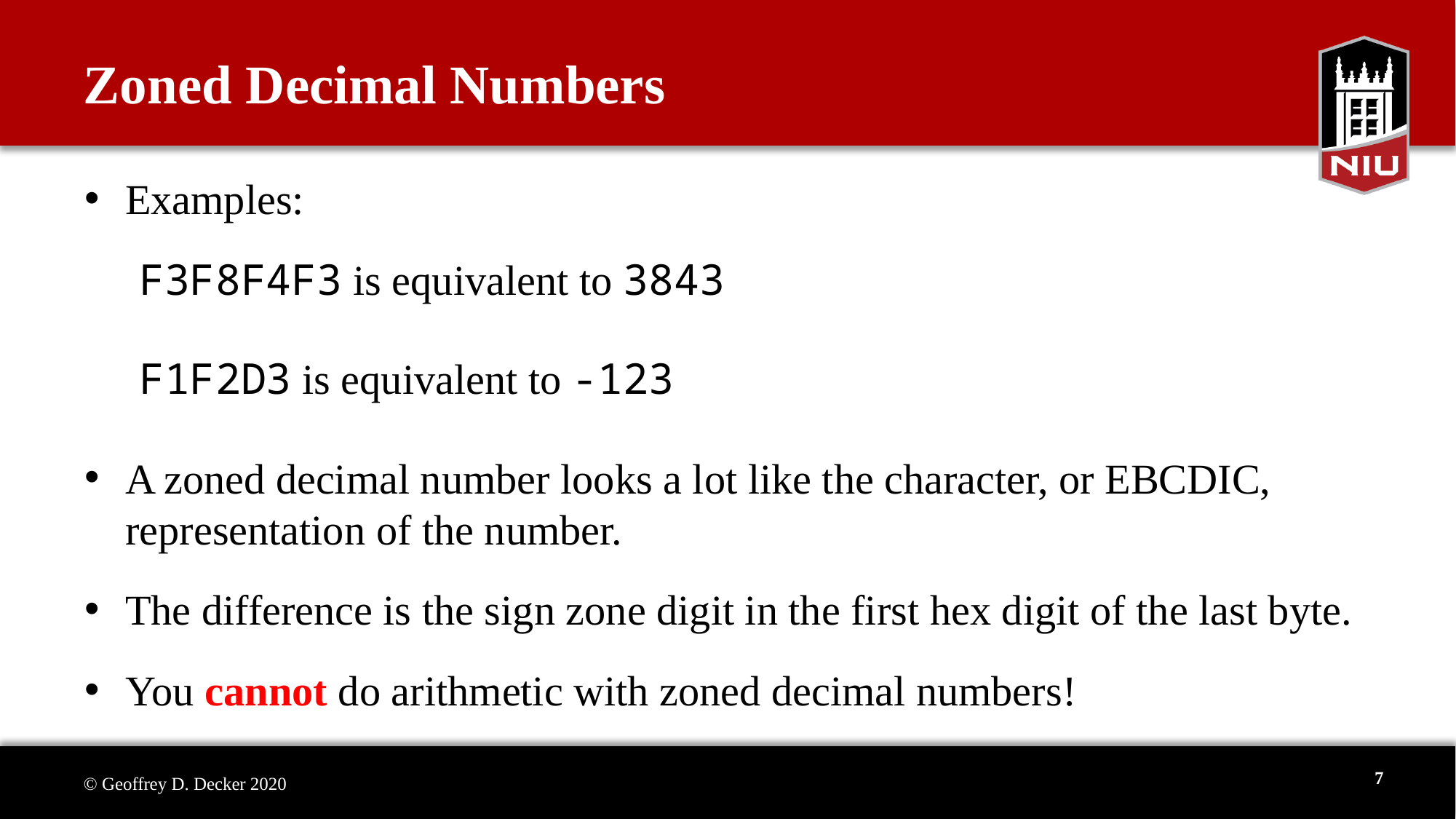

# Zoned Decimal Numbers
Examples:

F3F8F4F3 is equivalent to 3843

F1F2D3 is equivalent to -123

A zoned decimal number looks a lot like the character, or EBCDIC, representation of the number.

The difference is the sign zone digit in the first hex digit of the last byte.

You cannot do arithmetic with zoned decimal numbers!

7
© Geoffrey D. Decker 2020